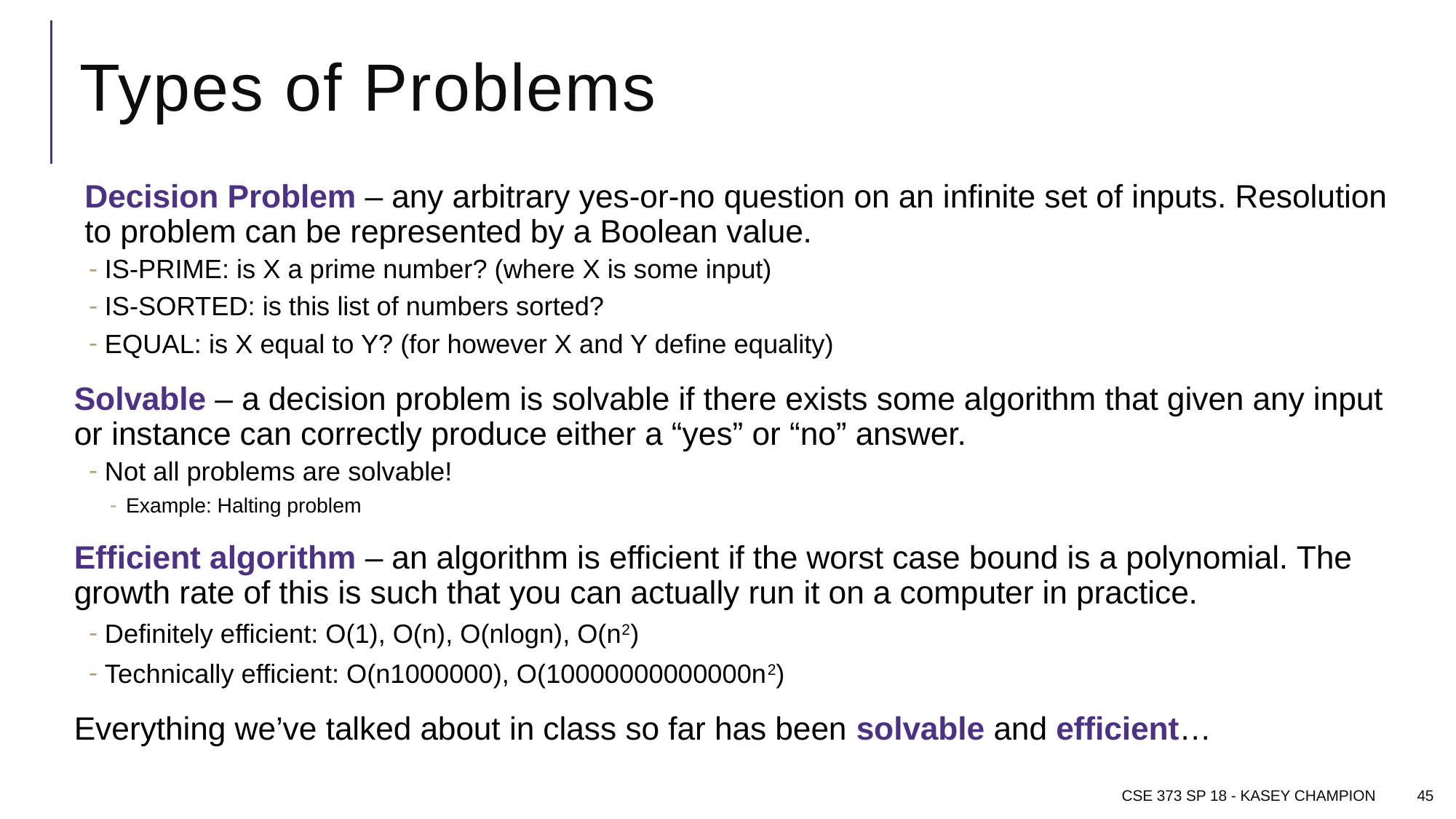

# Types of Problems
Decision Problem – any arbitrary yes-or-no question on an infinite set of inputs. Resolution to problem can be represented by a Boolean value.
IS-PRIME: is X a prime number? (where X is some input)
IS-SORTED: is this list of numbers sorted?
EQUAL: is X equal to Y? (for however X and Y define equality)
Solvable – a decision problem is solvable if there exists some algorithm that given any input or instance can correctly produce either a “yes” or “no” answer.
Not all problems are solvable!
Example: Halting problem
Efficient algorithm – an algorithm is efficient if the worst case bound is a polynomial. The growth rate of this is such that you can actually run it on a computer in practice.
Definitely efficient: O(1), O(n), O(nlogn), O(n2)
Technically efficient: O(n1000000), O(10000000000000n2)
Everything we’ve talked about in class so far has been solvable and efficient…
CSE 373 SP 18 - Kasey Champion
45